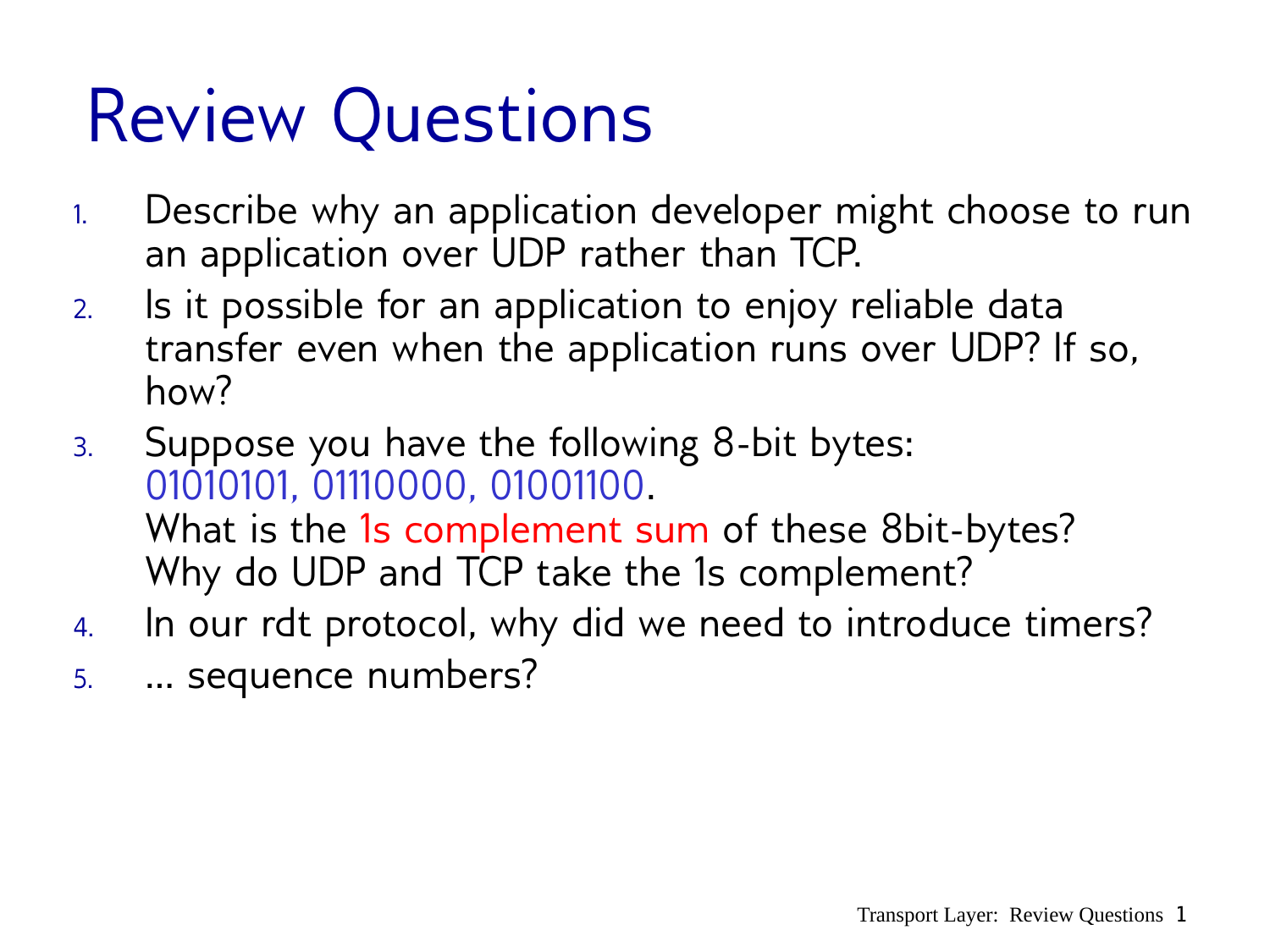

# Review Questions
Describe why an application developer might choose to run an application over UDP rather than TCP.
Is it possible for an application to enjoy reliable data transfer even when the application runs over UDP? If so, how?
Suppose you have the following 8-bit bytes:
01010101, 01110000, 01001100.
What is the 1s complement sum of these 8bit-bytes?
Why do UDP and TCP take the 1s complement?
In our rdt protocol, why did we need to introduce timers?
… sequence numbers?

Transport Layer:  Review Questions
 1